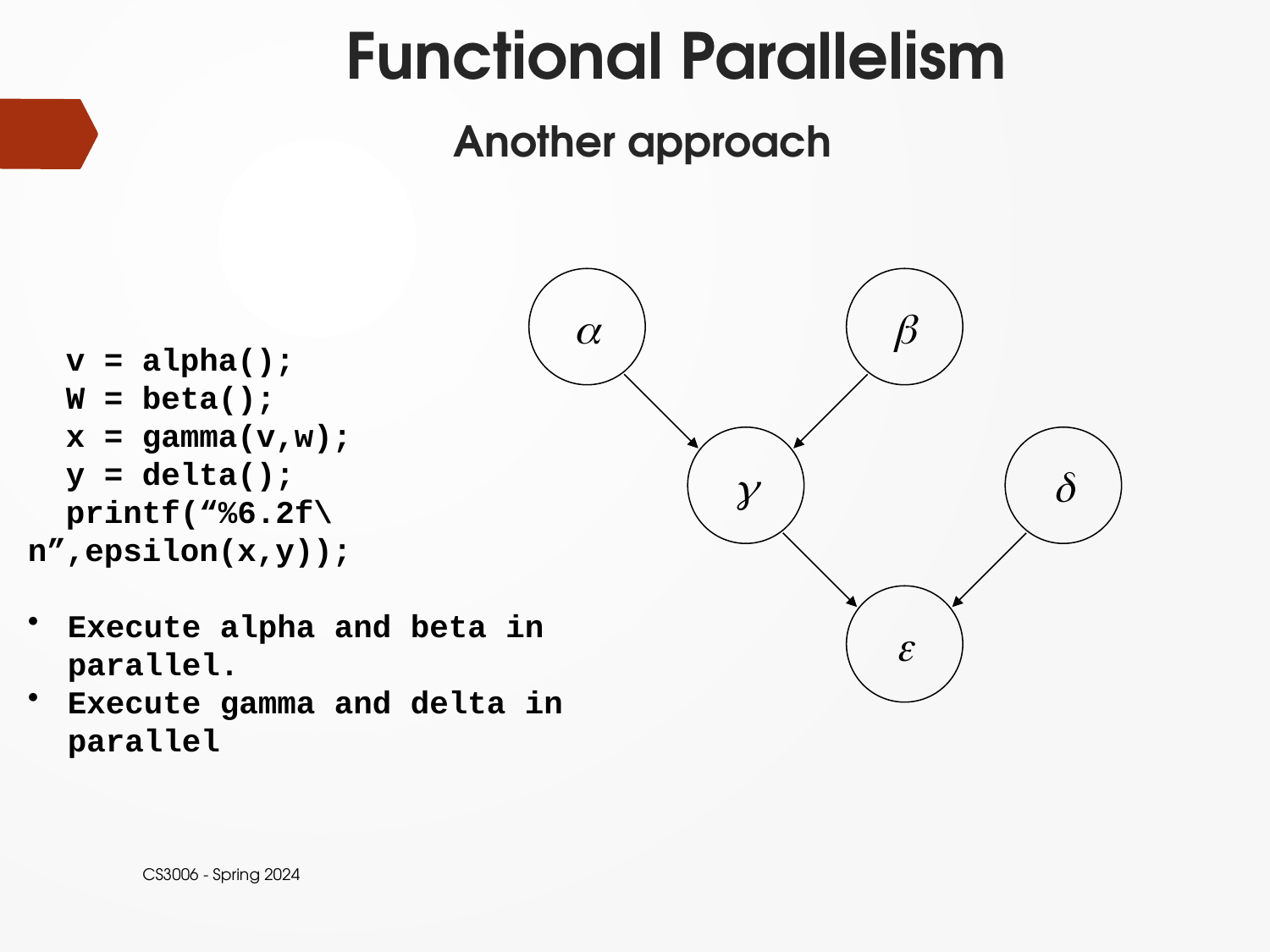

# Functional Parallelism
Another approach
 α
 β
  v = alpha();
  W = beta();
  x = gamma(v,w);
  y = delta();
  printf(“%6.2f\n”,epsilon(x,y));

Execute alpha and beta in parallel.
Execute gamma and delta in parallel

 γ
 δ

 ε
CS3006 - Spring 2024